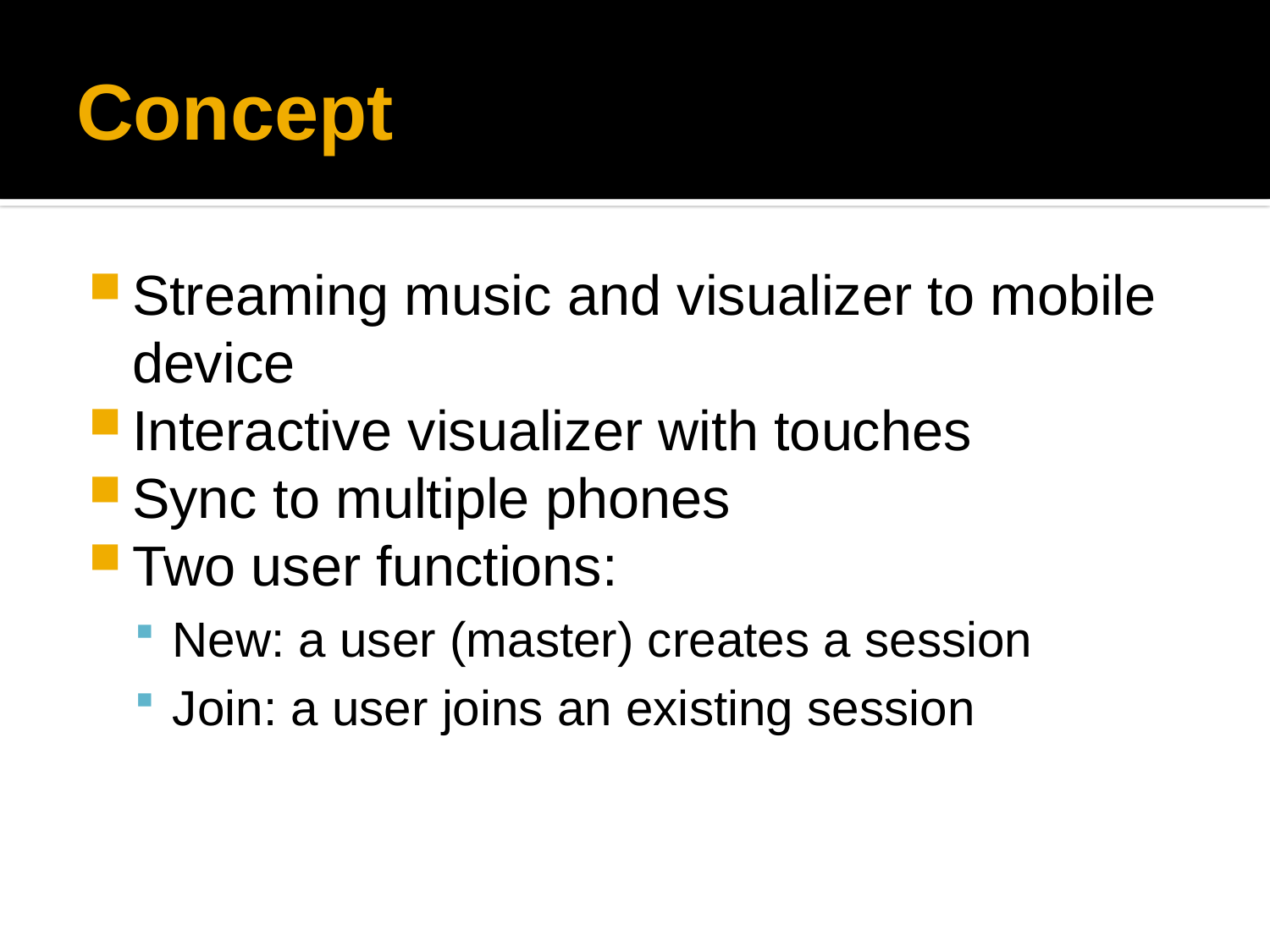

# Concept
Streaming music and visualizer to mobile device
Interactive visualizer with touches
Sync to multiple phones
Two user functions:
New: a user (master) creates a session
Join: a user joins an existing session